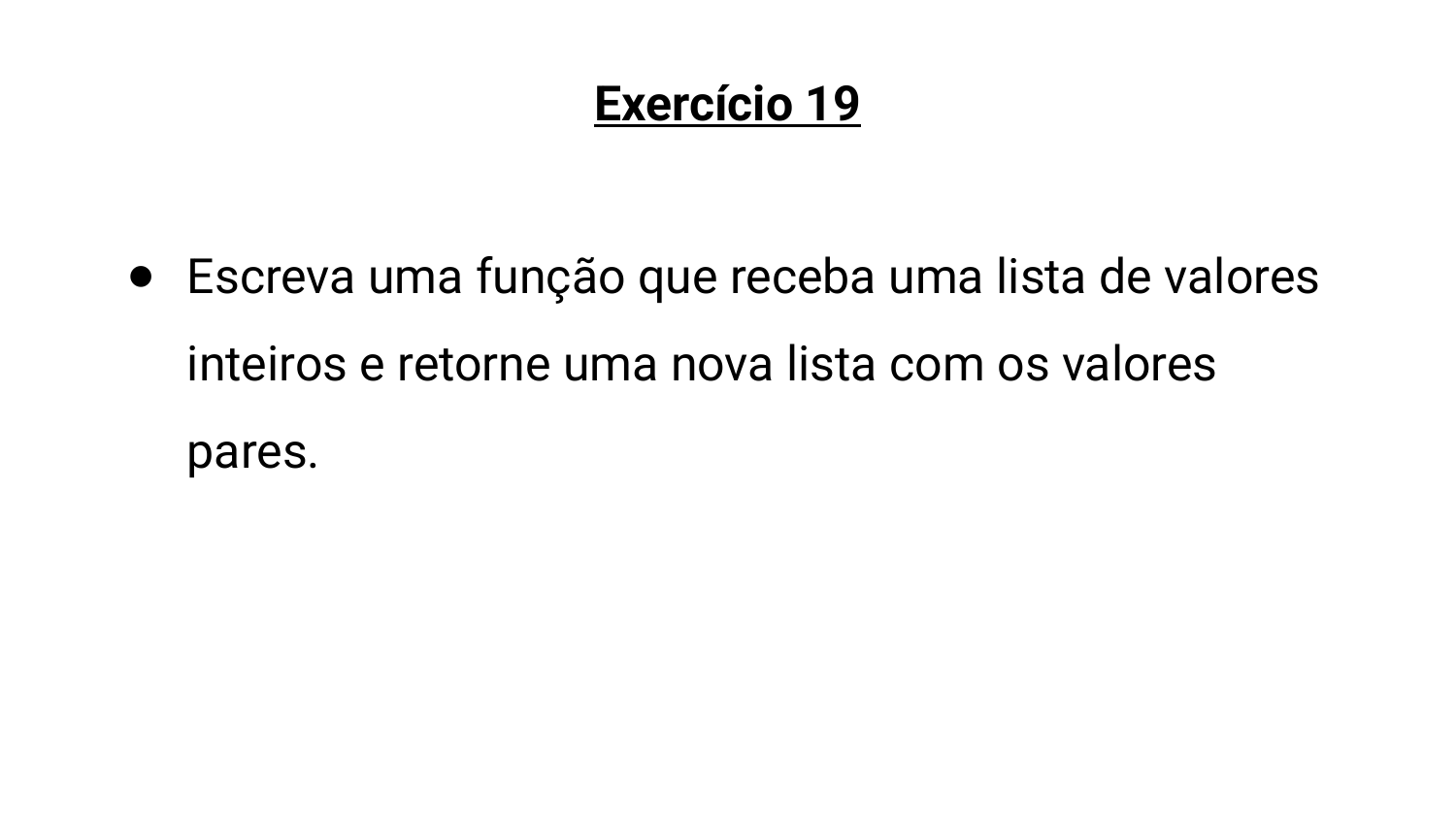

Exercício 19
Escreva uma função que receba uma lista de valores inteiros e retorne uma nova lista com os valores pares.